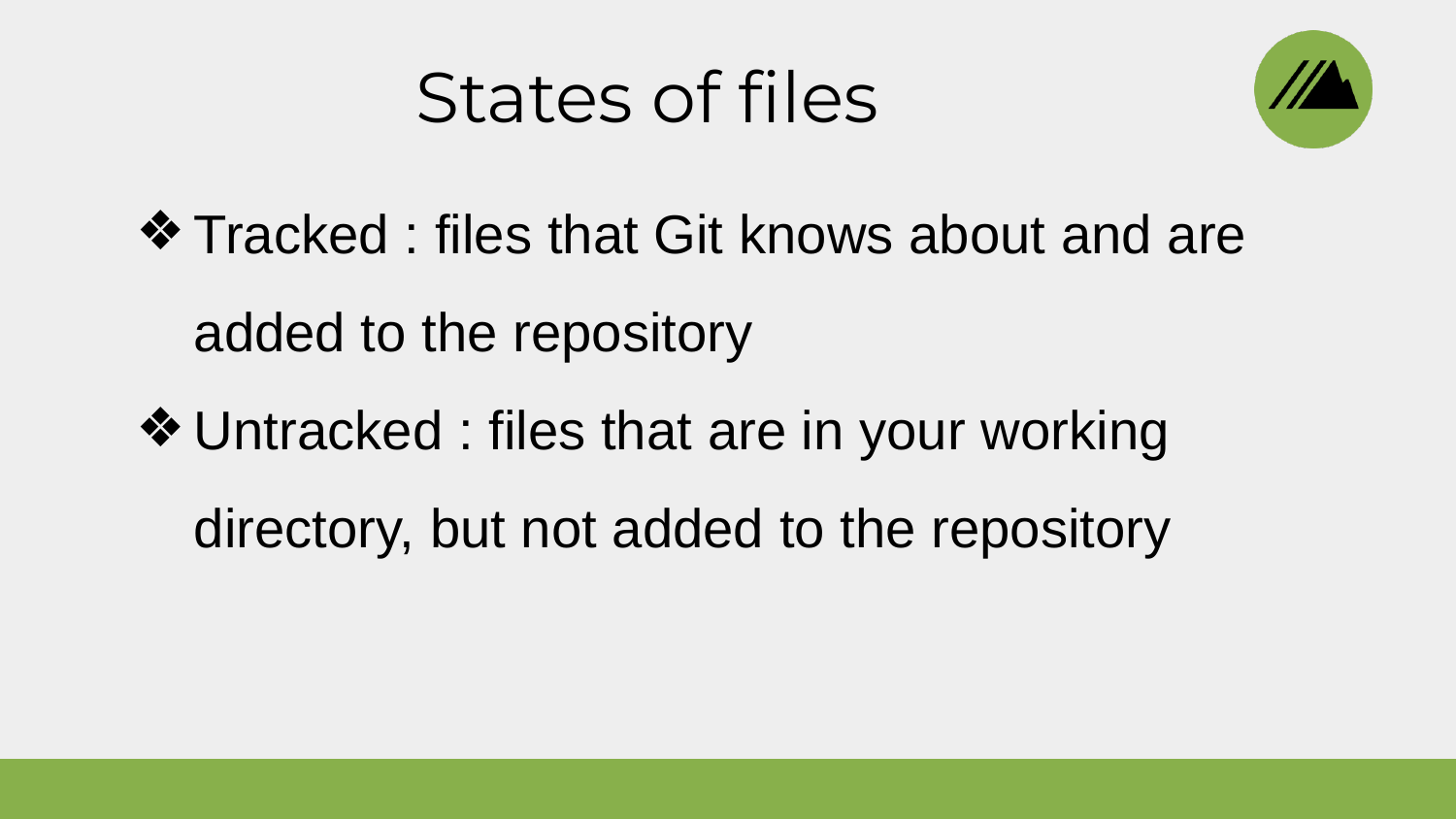

States of files
Tracked : files that Git knows about and are added to the repository
Untracked : files that are in your working directory, but not added to the repository